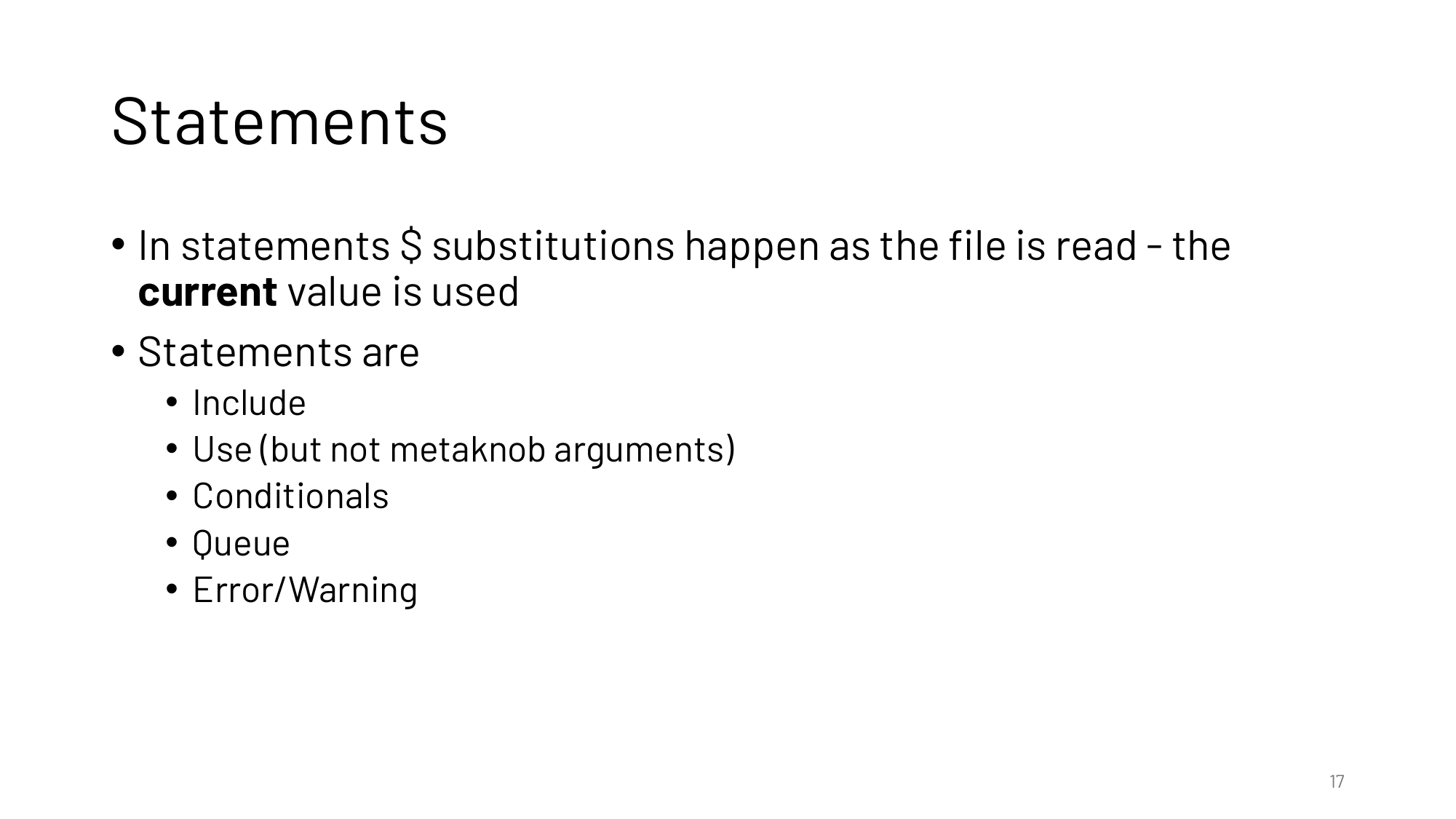

# Statements
In statements $ substitutions happen as the file is read - the current value is used
Statements are
Include
Use (but not metaknob arguments)
Conditionals
Queue
Error/Warning
17